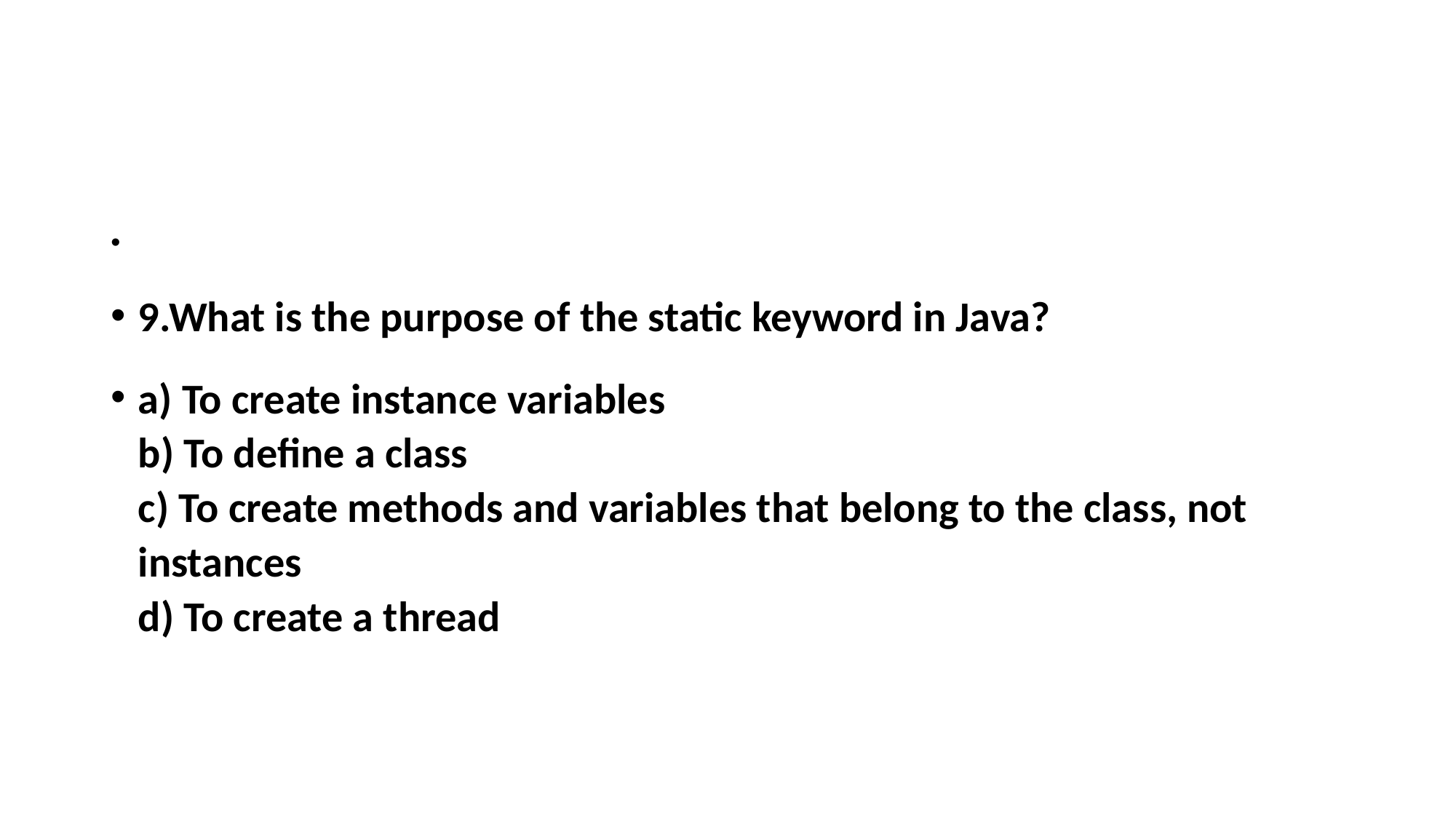

#

9.What is the purpose of the static keyword in Java?
a) To create instance variables
b) To define a class
c) To create methods and variables that belong to the class, not instances
d) To create a thread